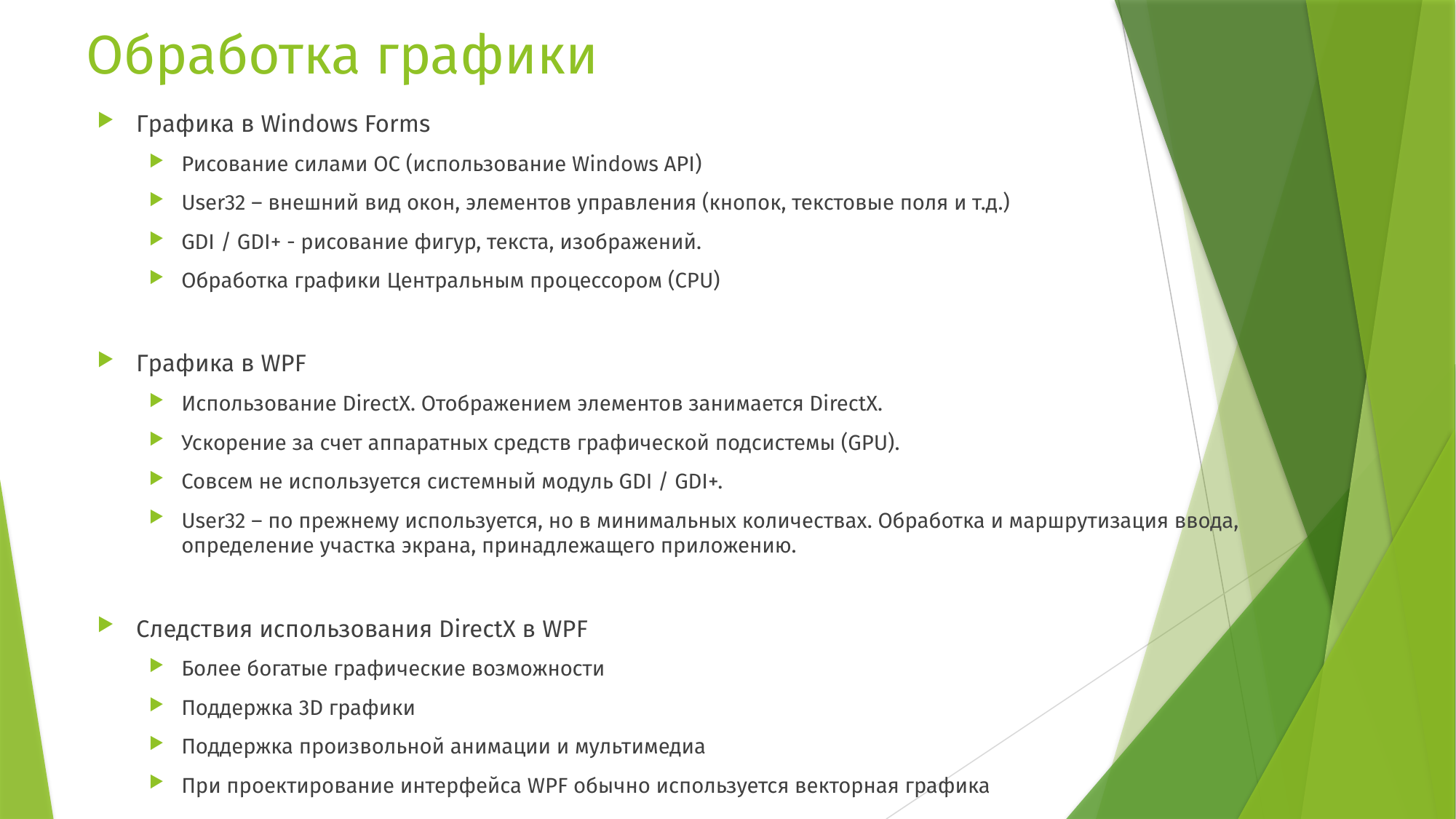

# Обработка графики
Графика в Windows Forms
Рисование силами ОС (использование Windows API)
User32 – внешний вид окон, элементов управления (кнопок, текстовые поля и т.д.)
GDI / GDI+ - рисование фигур, текста, изображений.
Обработка графики Центральным процессором (CPU)

Графика в WPF
Использование DirectX. Отображением элементов занимается DirectX.
Ускорение за счет аппаратных средств графической подсистемы (GPU).
Совсем не используется системный модуль GDI / GDI+.
User32 – по прежнему используется, но в минимальных количествах. Обработка и маршрутизация ввода, определение участка экрана, принадлежащего приложению.

Следствия использования DirectX в WPF
Более богатые графические возможности
Поддержка 3D графики
Поддержка произвольной анимации и мультимедиа
При проектирование интерфейса WPF обычно используется векторная графика